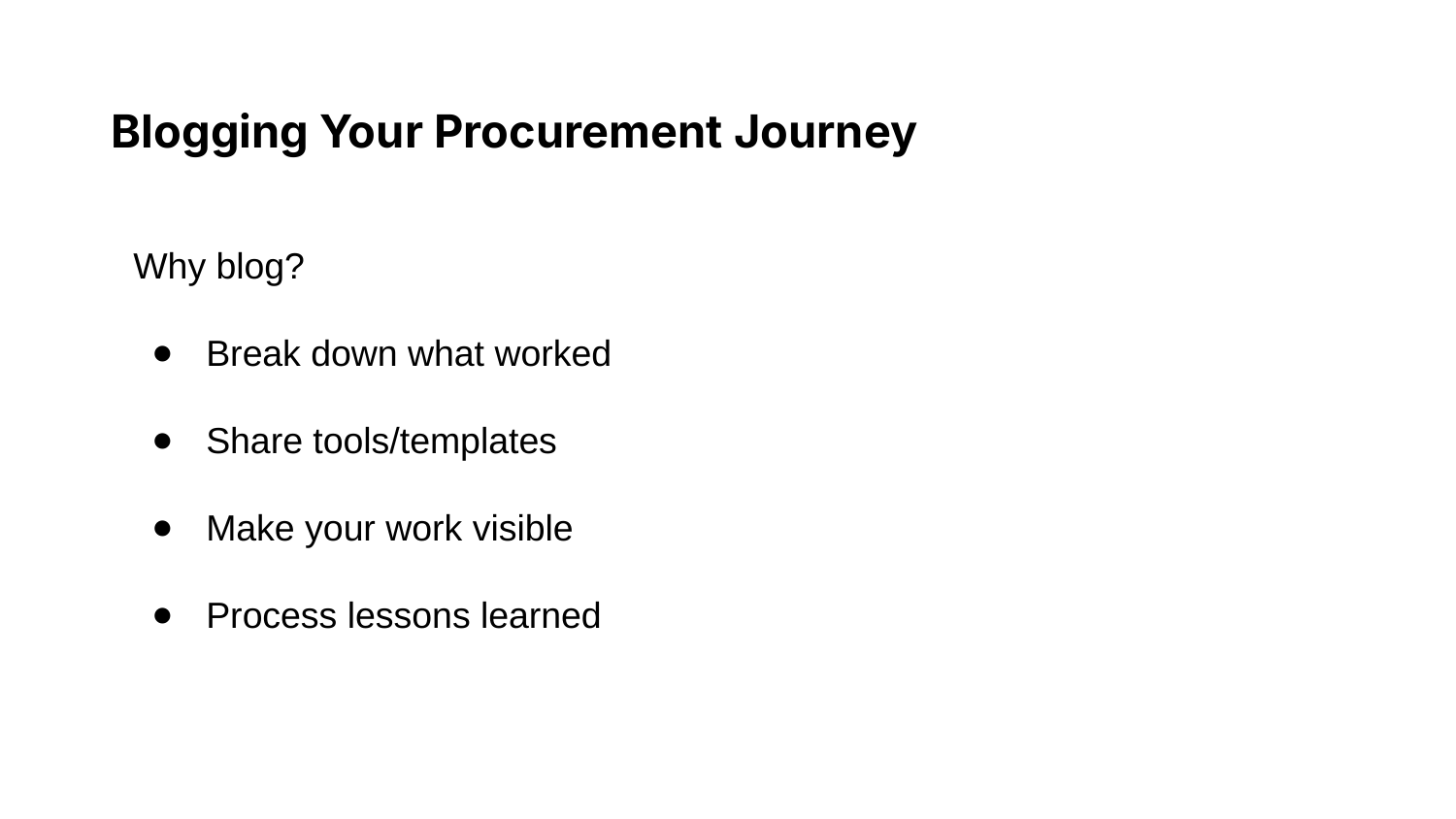

Blogging Your Procurement Journey
Why blog?

Break down what worked

Share tools/templates

Make your work visible

Process lessons learned